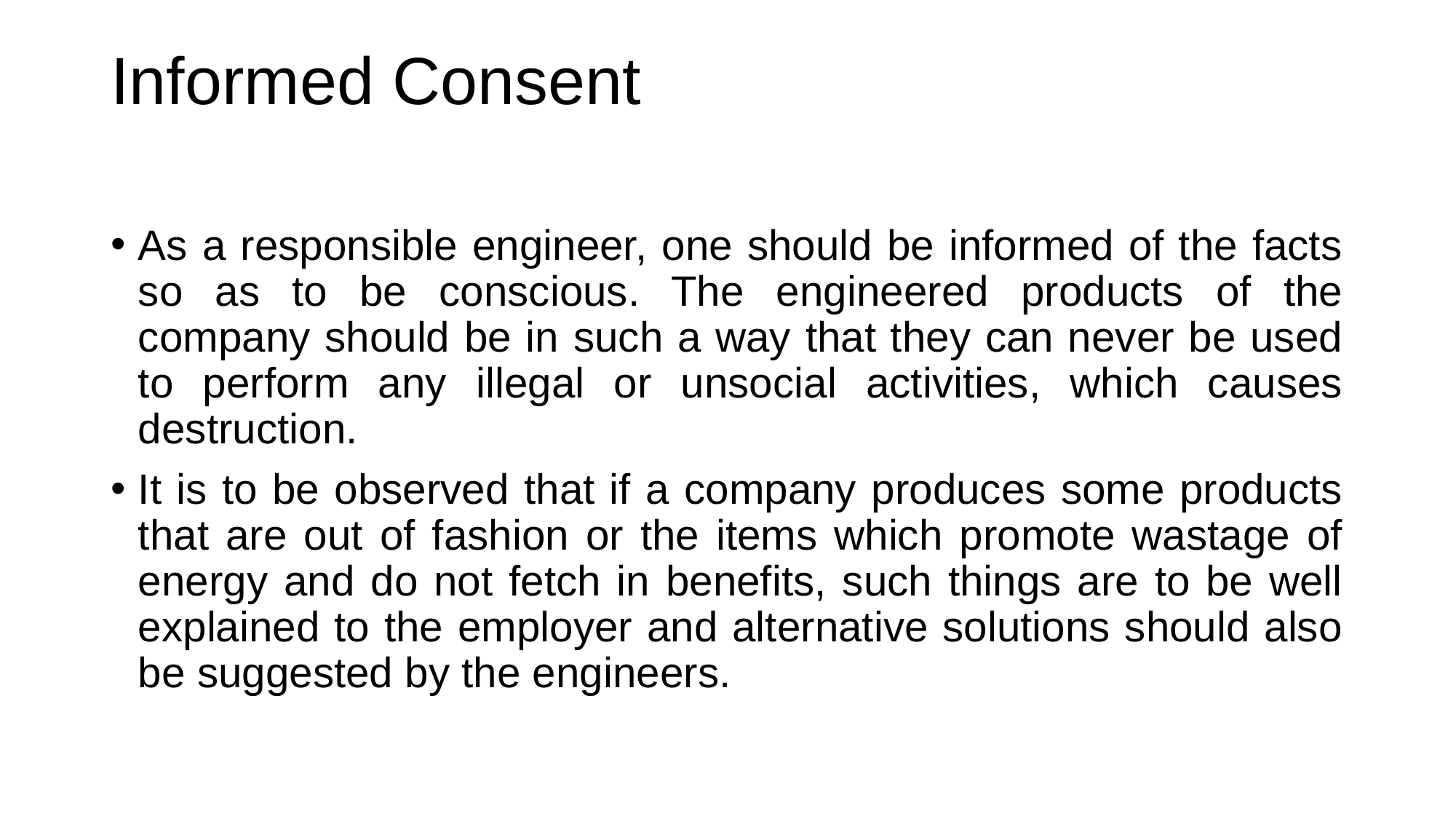

# Informed Consent
As a responsible engineer, one should be informed of the facts so as to be conscious. The engineered products of the company should be in such a way that they can never be used to perform any illegal or unsocial activities, which causes destruction.
It is to be observed that if a company produces some products that are out of fashion or the items which promote wastage of energy and do not fetch in benefits, such things are to be well explained to the employer and alternative solutions should also be suggested by the engineers.